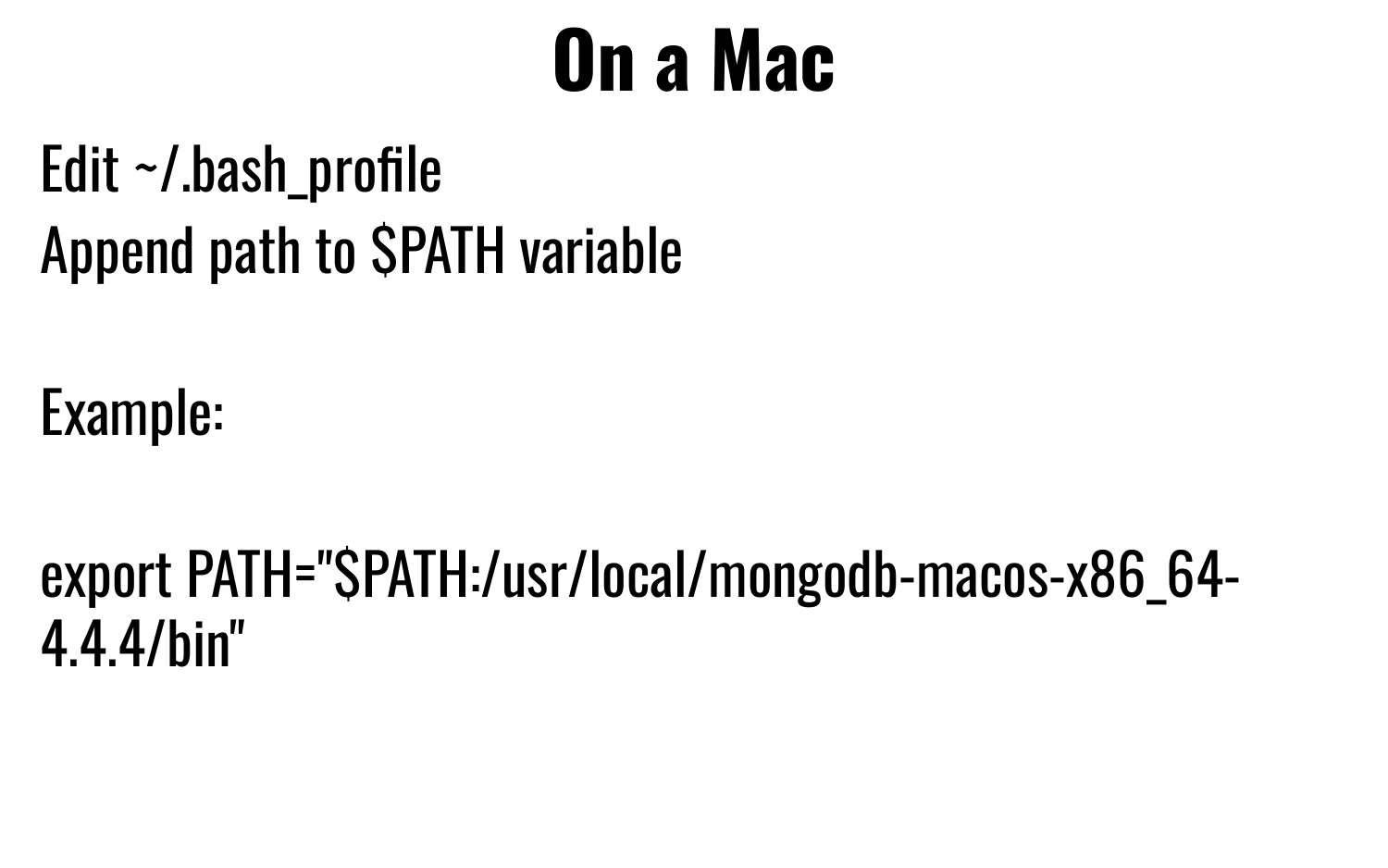

# On a Mac
Edit ~/.bash_profile
Append path to $PATH variable

Example:

export PATH="$PATH:/usr/local/mongodb-macos-x86_64-4.4.4/bin"